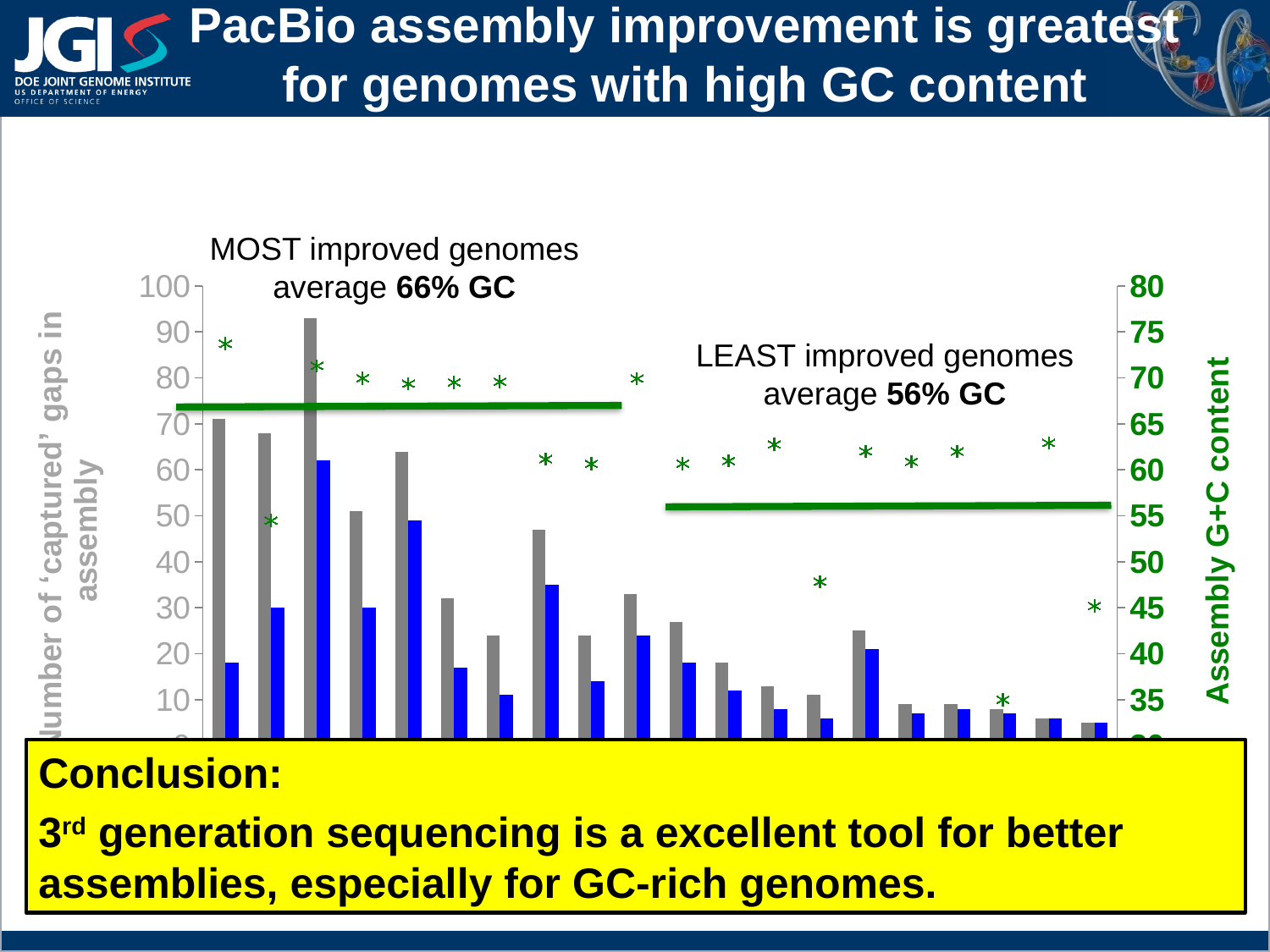

PacBio assembly improvement is greatest for genomes with high GC content
MOST improved genomes
average 66% GC

### Chart

| Category | Illumina only | Illumina + PacBio |  |
|---|---|---|---|
| 1.0 | 71.0 | 18.0 | 73.70537939999984 |
| 2.0 | 68.0 | 30.0 | 54.48954961 |
| 3.0 | 93.0 | 62.0 | 71.31276961 |
| 4.0 | 51.0 | 30.0 | 69.97364847 |
| 5.0 | 64.0 | 49.0 | 69.37016720999995 |
| 6.0 | 32.0 | 17.0 | 69.51845724 |
| 7.0 | 24.0 | 11.0 | 69.59454101 |
| 8.0 | 47.0 | 35.0 | 61.17609371000001 |
| 9.0 | 24.0 | 14.0 | 60.65833749 |
| 10.0 | 33.0 | 24.0 | 69.93100292000003 |
| 11.0 | 27.0 | 18.0 | 60.68675469 |
| 12.0 | 18.0 | 12.0 | 60.98010015000001 |
| 13.0 | 13.0 | 8.0 | 62.76965397000006 |
| 14.0 | 11.0 | 6.0 | 47.83796824 |
| 15.0 | 25.0 | 21.0 | 62.01700886 |
| 16.0 | 9.0 | 7.0 | 60.89134699 |
| 17.0 | 9.0 | 8.0 | 62.0 |
| 18.0 | 8.0 | 7.0 | 35.00657571000006 |
| 19.0 | 6.0 | 6.0 | 62.93336028 |
| 20.0 | 5.0 | 5.0 | 45.19752445 |
LEAST improved genomes
average 56% GC
Conclusion:
3rd generation sequencing is a excellent tool for better assemblies, especially for GC-rich genomes.